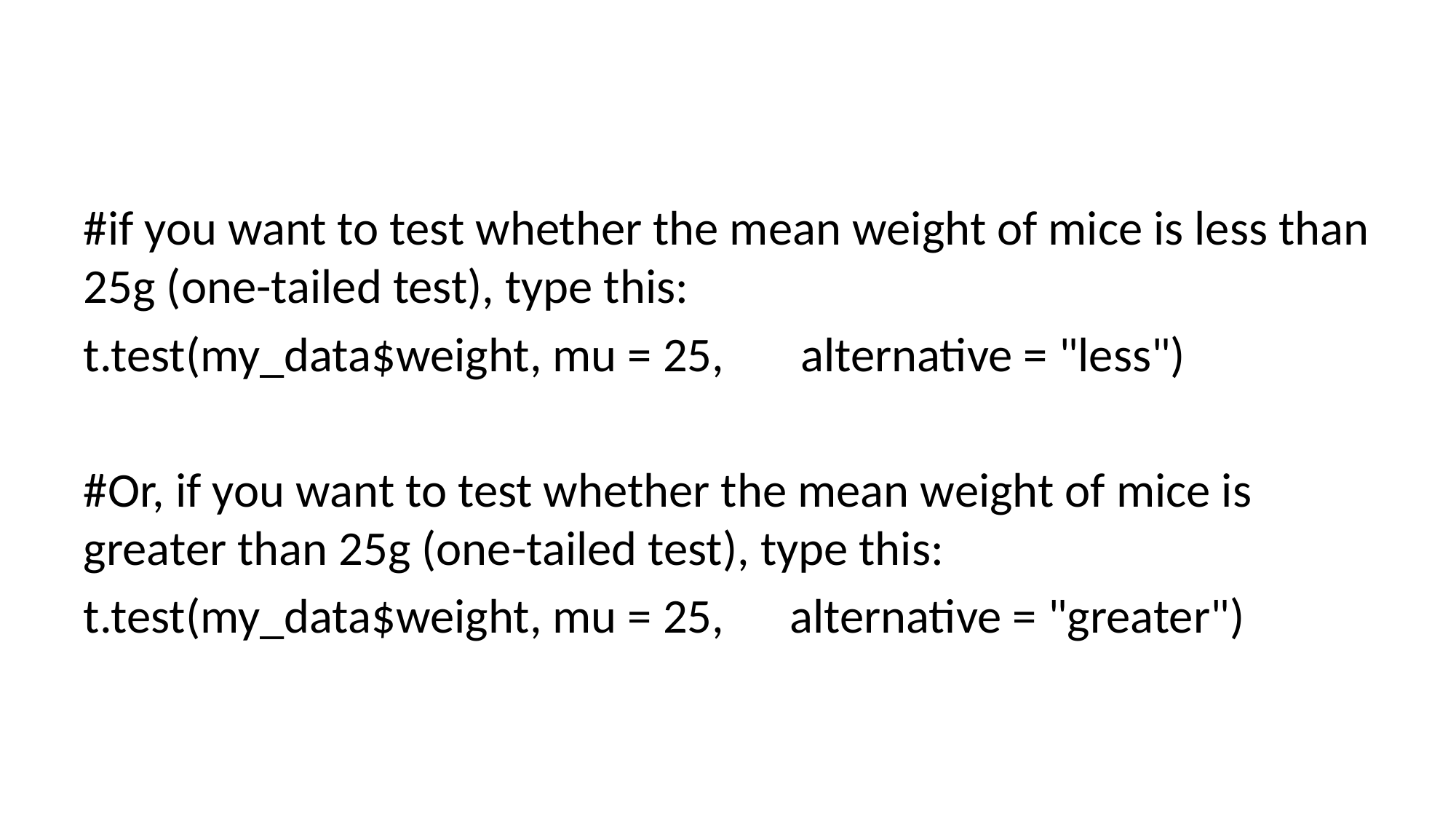

#
#if you want to test whether the mean weight of mice is less than 25g (one-tailed test), type this:
t.test(my_data$weight, mu = 25,       alternative = "less")

#Or, if you want to test whether the mean weight of mice is greater than 25g (one-tailed test), type this:
t.test(my_data$weight, mu = 25,      alternative = "greater")